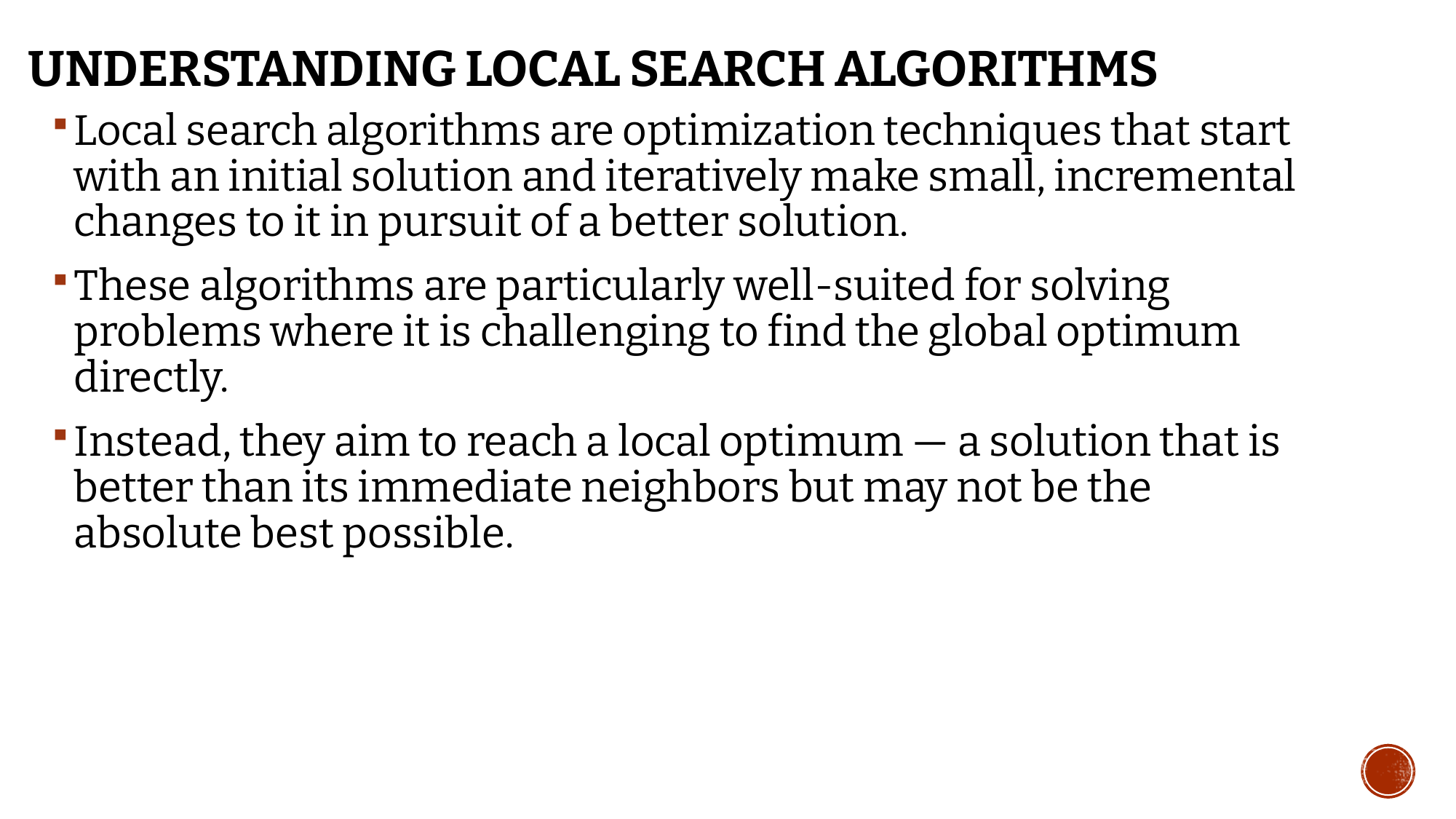

# Understanding Local Search Algorithms
Local search algorithms are optimization techniques that start with an initial solution and iteratively make small, incremental changes to it in pursuit of a better solution.
These algorithms are particularly well-suited for solving problems where it is challenging to find the global optimum directly.
Instead, they aim to reach a local optimum — a solution that is better than its immediate neighbors but may not be the absolute best possible.